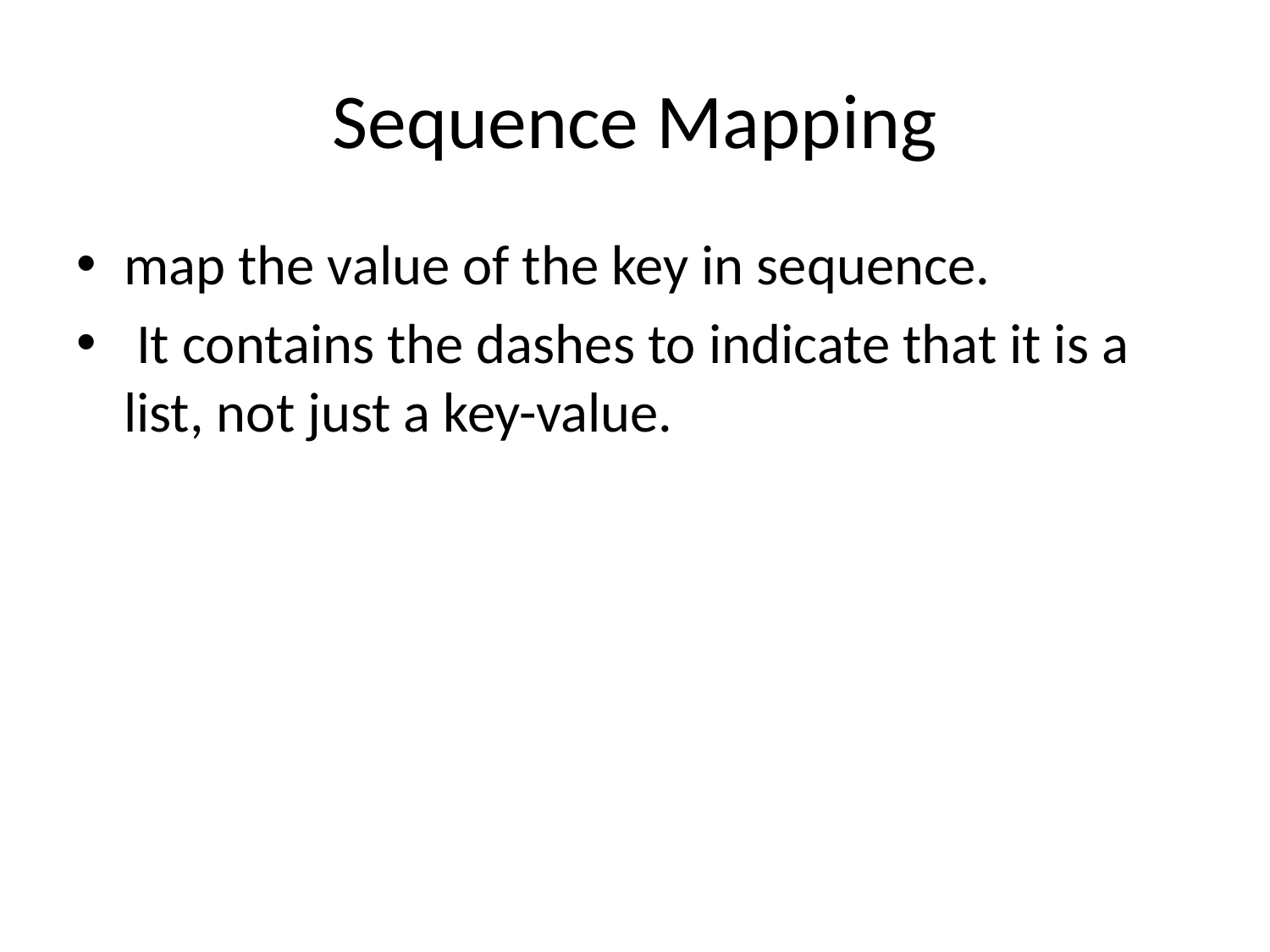

# Sequence Mapping
map the value of the key in sequence.
 It contains the dashes to indicate that it is a list, not just a key-value.